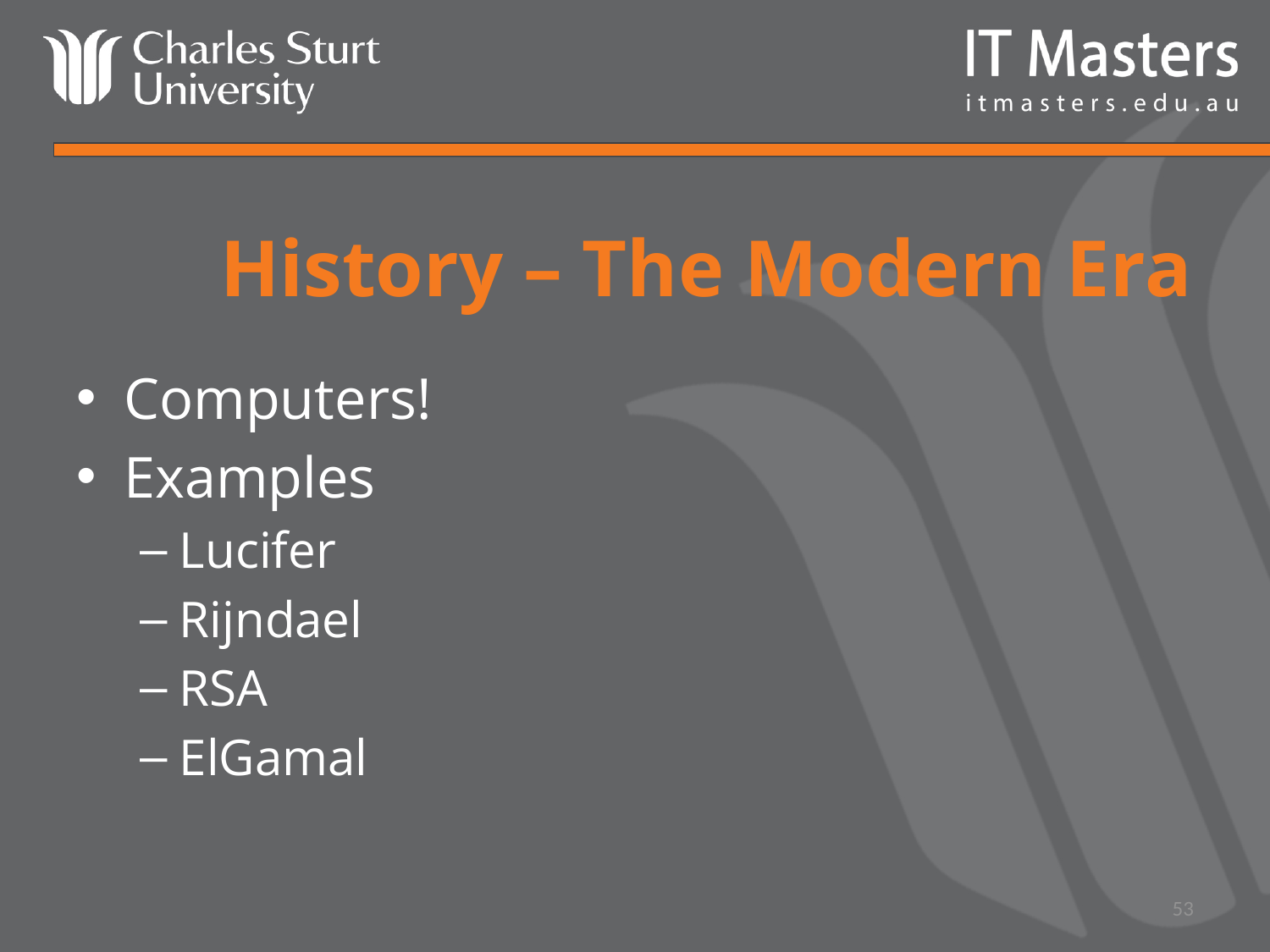

# History – The Modern Era
Computers!
Examples
Lucifer
Rijndael
RSA
ElGamal

53